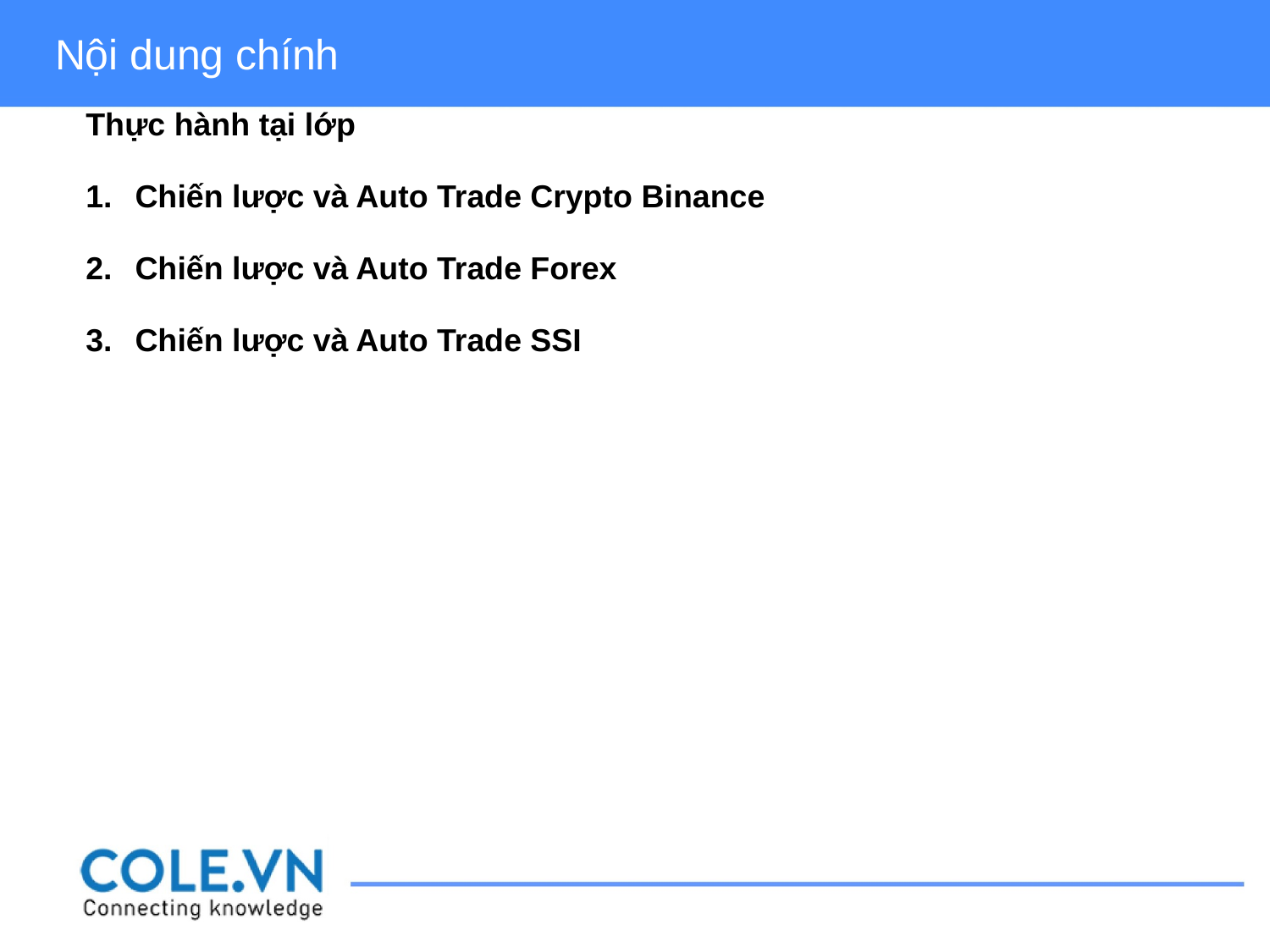

Nội dung chính
Thực hành tại lớp
Chiến lược và Auto Trade Crypto Binance
Chiến lược và Auto Trade Forex
Chiến lược và Auto Trade SSI